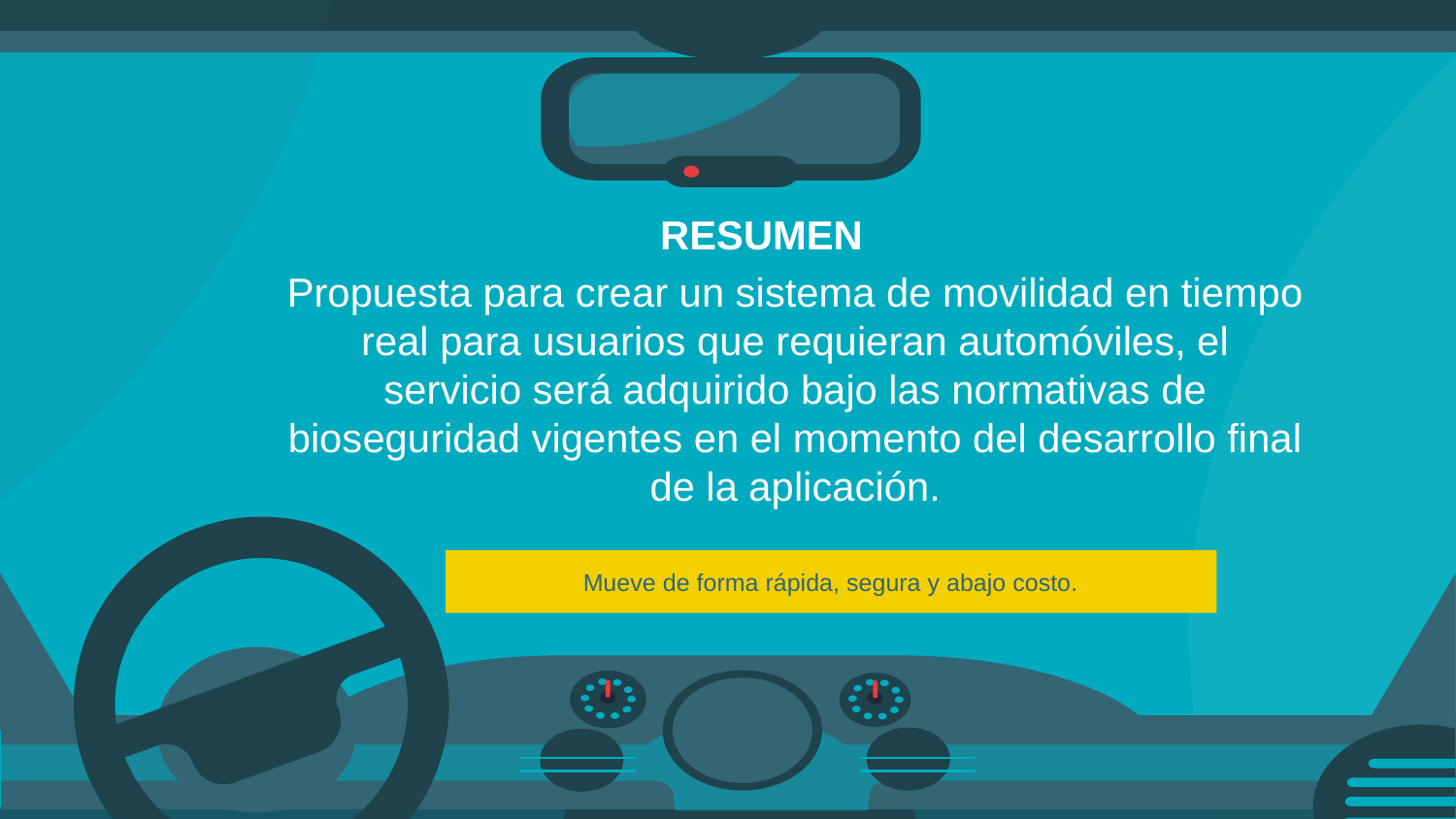

RESUMEN
Propuesta para crear un sistema de movilidad en tiempo real para usuarios que requieran automóviles, el servicio será adquirido bajo las normativas de bioseguridad vigentes en el momento del desarrollo final de la aplicación.
# Mueve de forma rápida, segura y abajo costo.